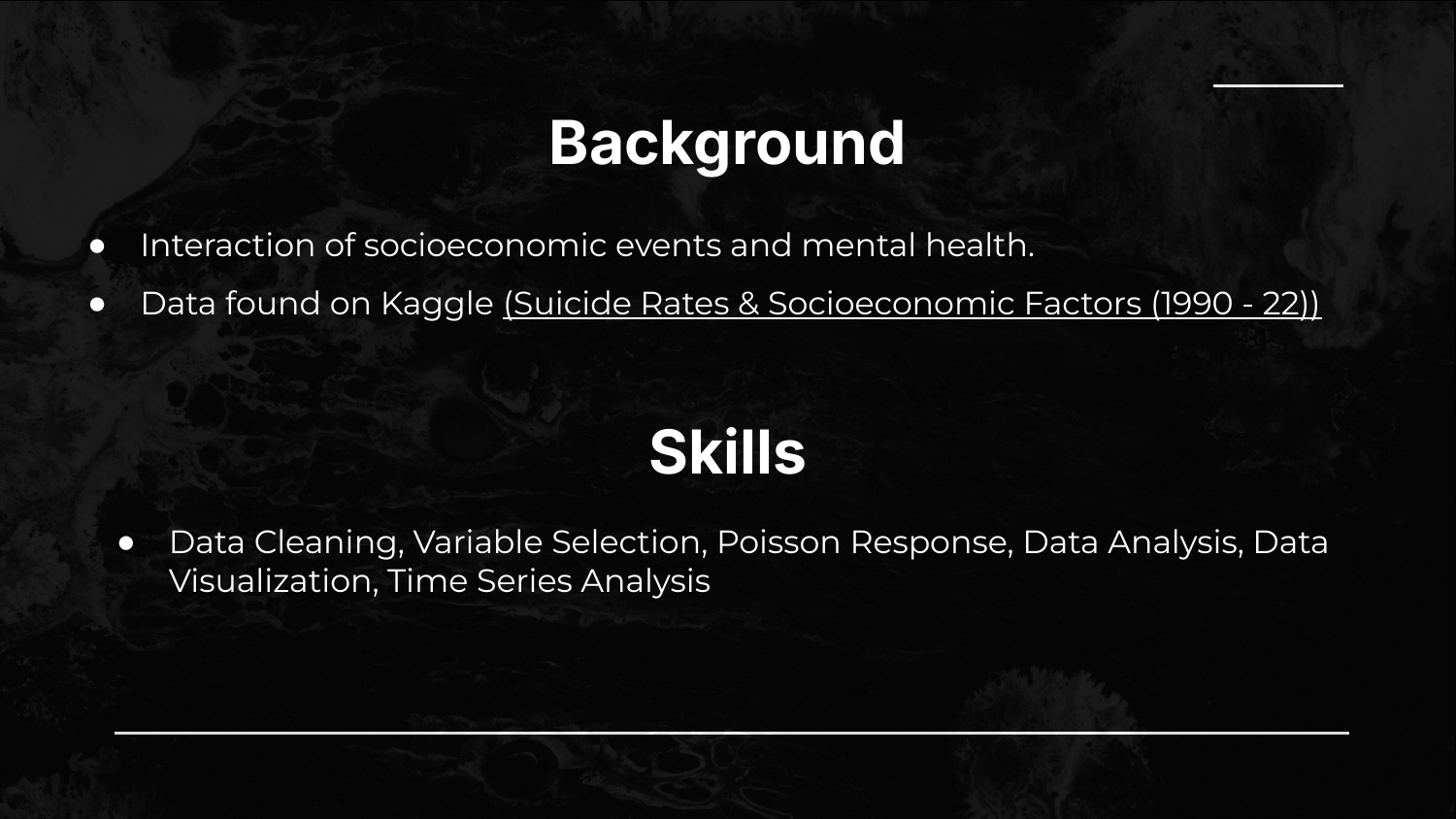

# Background
Interaction of socioeconomic events and mental health.
Data found on Kaggle (Suicide Rates & Socioeconomic Factors (1990 - 22))
Skills
Data Cleaning, Variable Selection, Poisson Response, Data Analysis, Data Visualization, Time Series Analysis